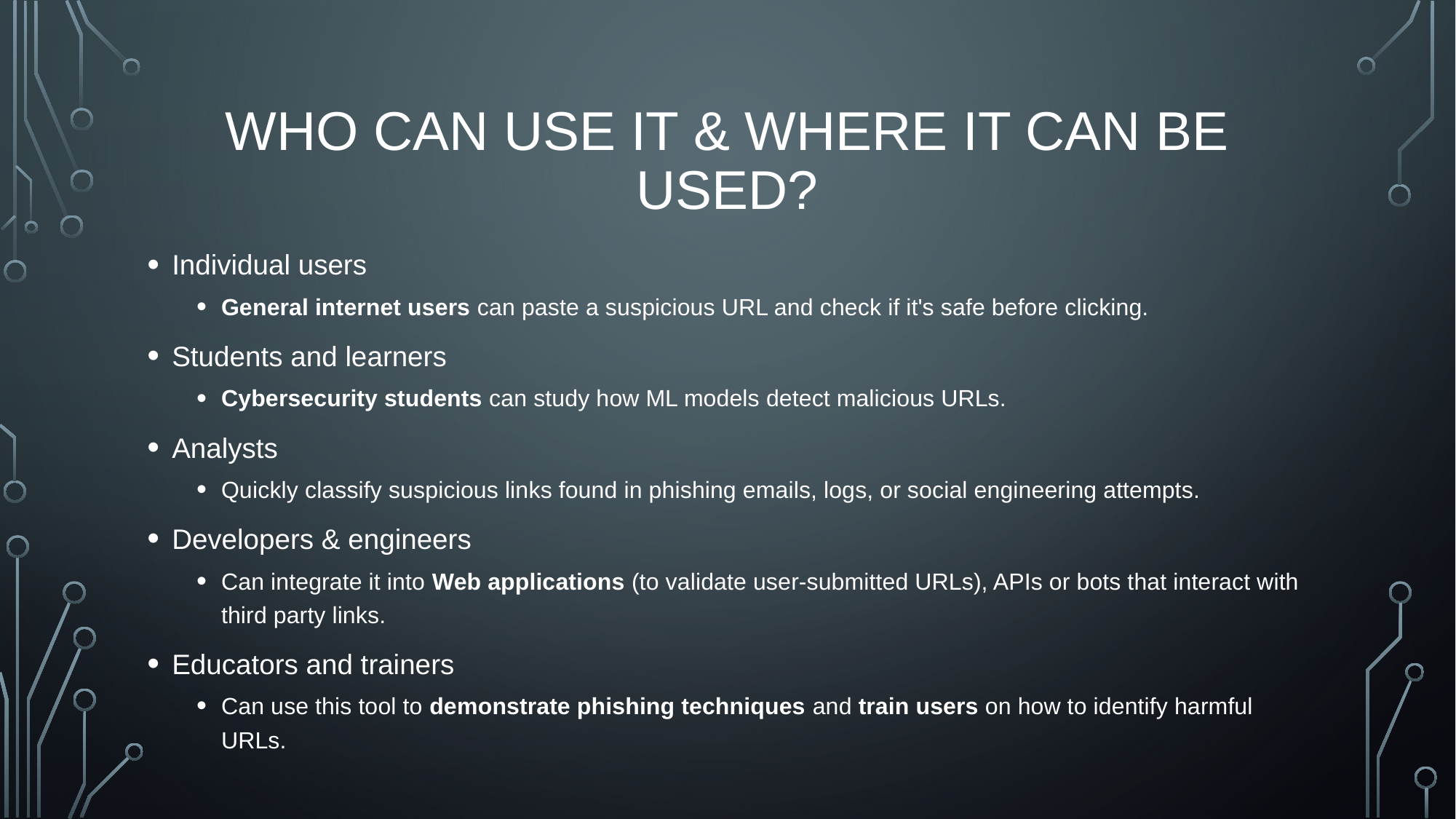

# Who can use it & Where it can be used?
Individual users
General internet users can paste a suspicious URL and check if it's safe before clicking.
Students and learners
Cybersecurity students can study how ML models detect malicious URLs.
Analysts
Quickly classify suspicious links found in phishing emails, logs, or social engineering attempts.
Developers & engineers
Can integrate it into Web applications (to validate user-submitted URLs), APIs or bots that interact with third party links.
Educators and trainers
Can use this tool to demonstrate phishing techniques and train users on how to identify harmful URLs.